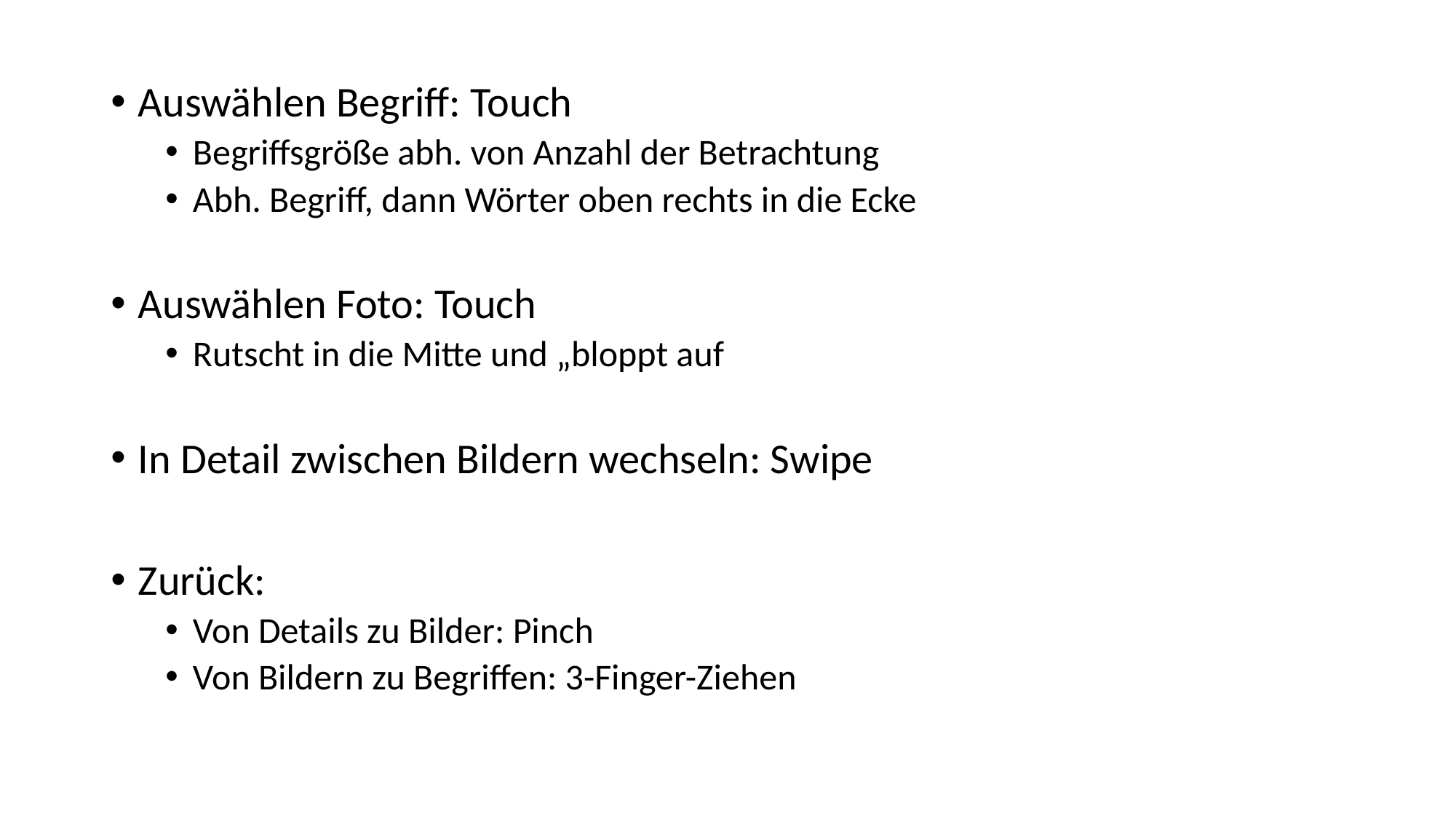

Auswählen Begriff: Touch
Begriffsgröße abh. von Anzahl der Betrachtung
Abh. Begriff, dann Wörter oben rechts in die Ecke

Auswählen Foto: Touch
Rutscht in die Mitte und „bloppt auf

In Detail zwischen Bildern wechseln: Swipe

Zurück:
Von Details zu Bilder: Pinch
Von Bildern zu Begriffen: 3-Finger-Ziehen